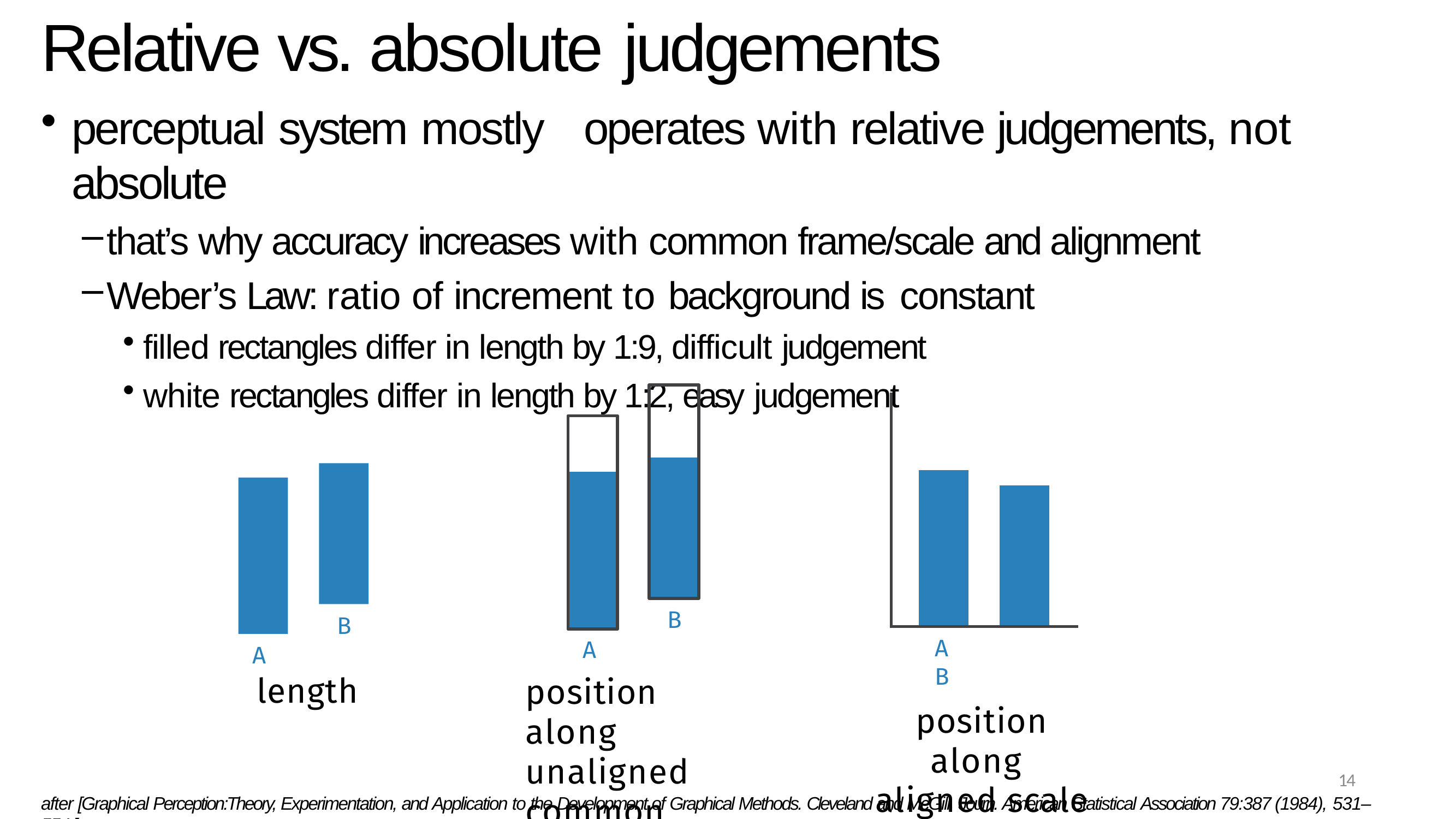

# Relative vs. absolute judgements
perceptual system mostly	operates with relative judgements, not absolute
that’s why accuracy increases with common frame/scale and alignment
Weber’s Law: ratio of increment to background is constant
filled rectangles differ in length by 1:9, difficult judgement
white rectangles differ in length by 1:2, easy judgement

|  |  |  |  |  |
| --- | --- | --- | --- | --- |
|  |  |  |  |  |
|  |  |  |  |  |

B
B
A	B
position along  aligned scale
A
position along  unaligned  common scale
A
length
14
after [Graphical Perception:Theory, Experimentation, and Application to the Development of Graphical Methods. Cleveland and McGill. Journ. American Statistical Association 79:387 (1984), 531–554.]